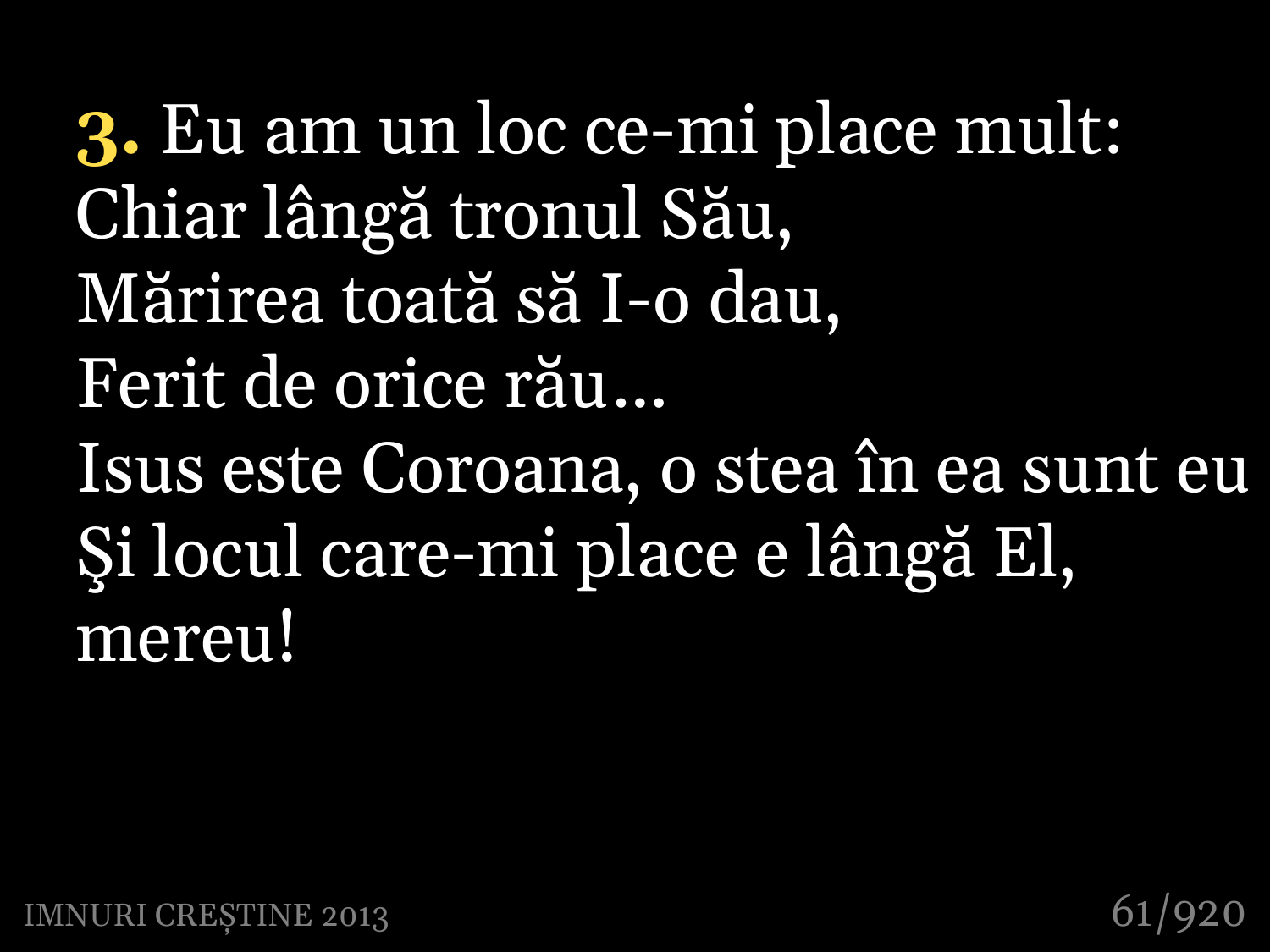

3. Eu am un loc ce-mi place mult:
Chiar lângă tronul Său,
Mărirea toată să I-o dau,
Ferit de orice rău…
Isus este Coroana, o stea în ea sunt eu
Şi locul care-mi place e lângă El, 	mereu!
61/920
IMNURI CREȘTINE 2013